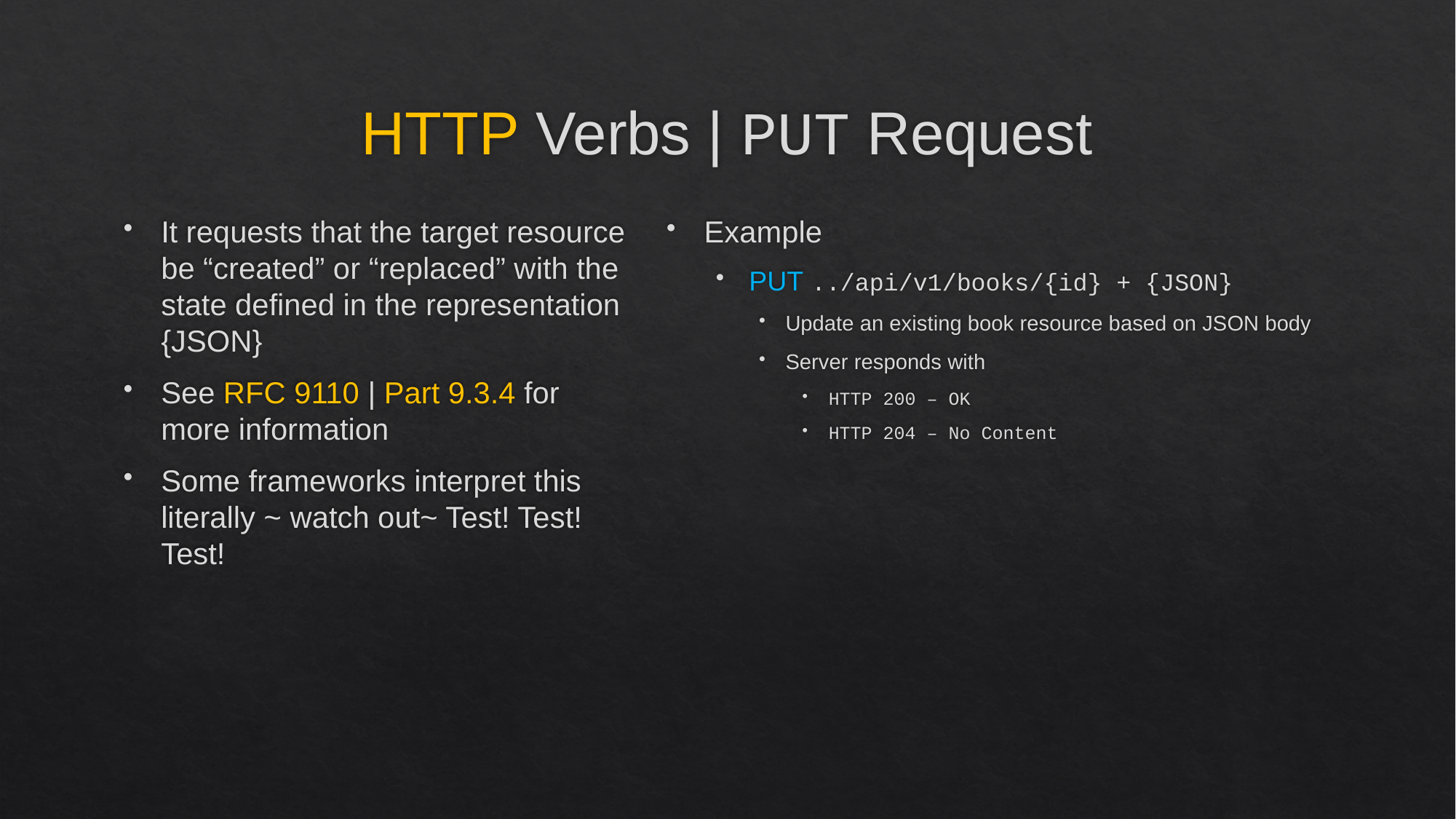

# HTTP Verbs | PUT Request
It requests that the target resource be “created” or “replaced” with the state defined in the representation {JSON}
See RFC 9110 | Part 9.3.4 for more information
Some frameworks interpret this literally ~ watch out~ Test! Test! Test!

Example
PUT ../api/v1/books/{id} + {JSON}
Update an existing book resource based on JSON body
Server responds with
HTTP 200 – OK
HTTP 204 – No Content